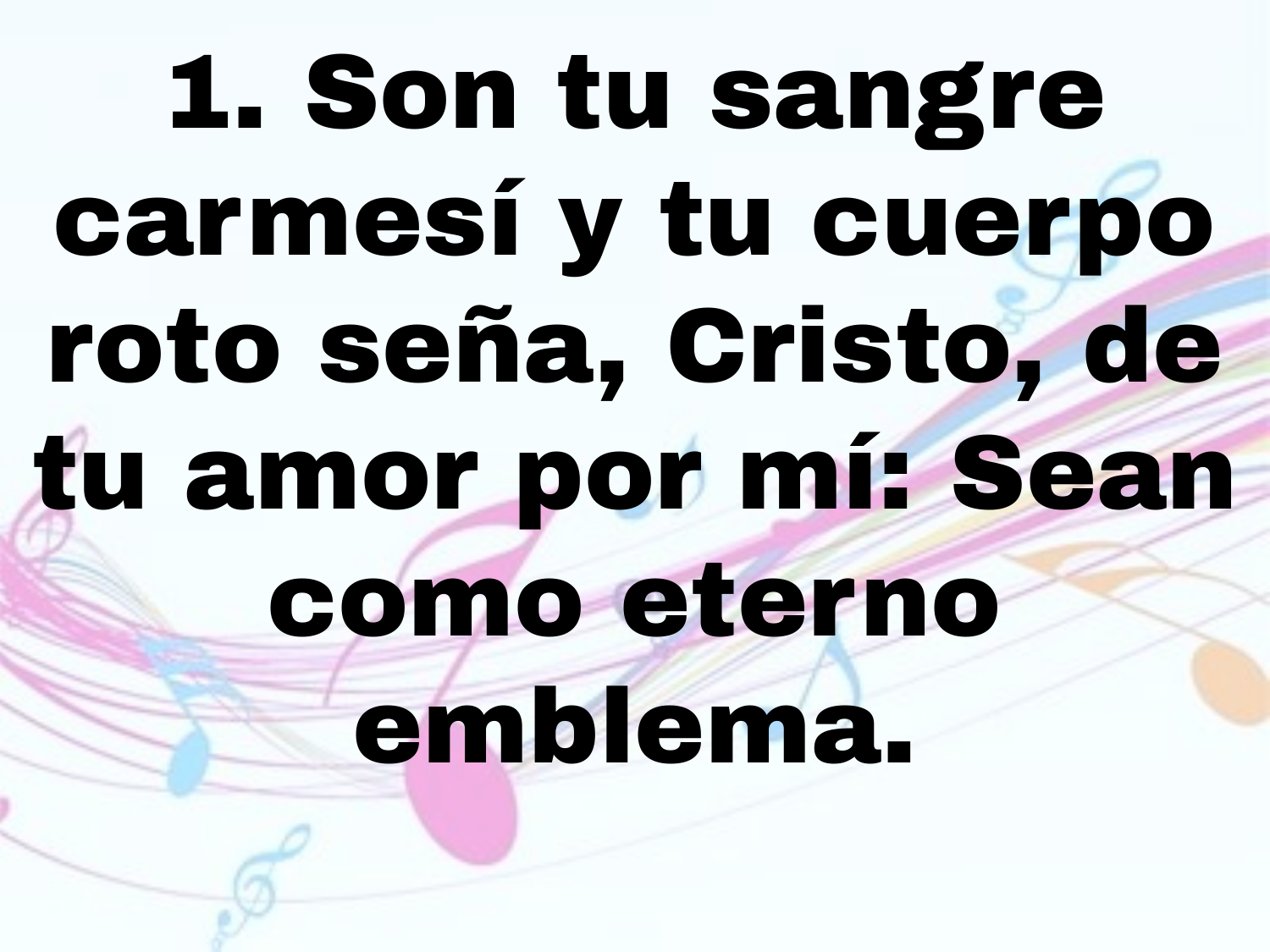

1. Son tu sangre carmesí y tu cuerpo roto seña, Cristo, de tu amor por mí: Sean como eterno emblema.